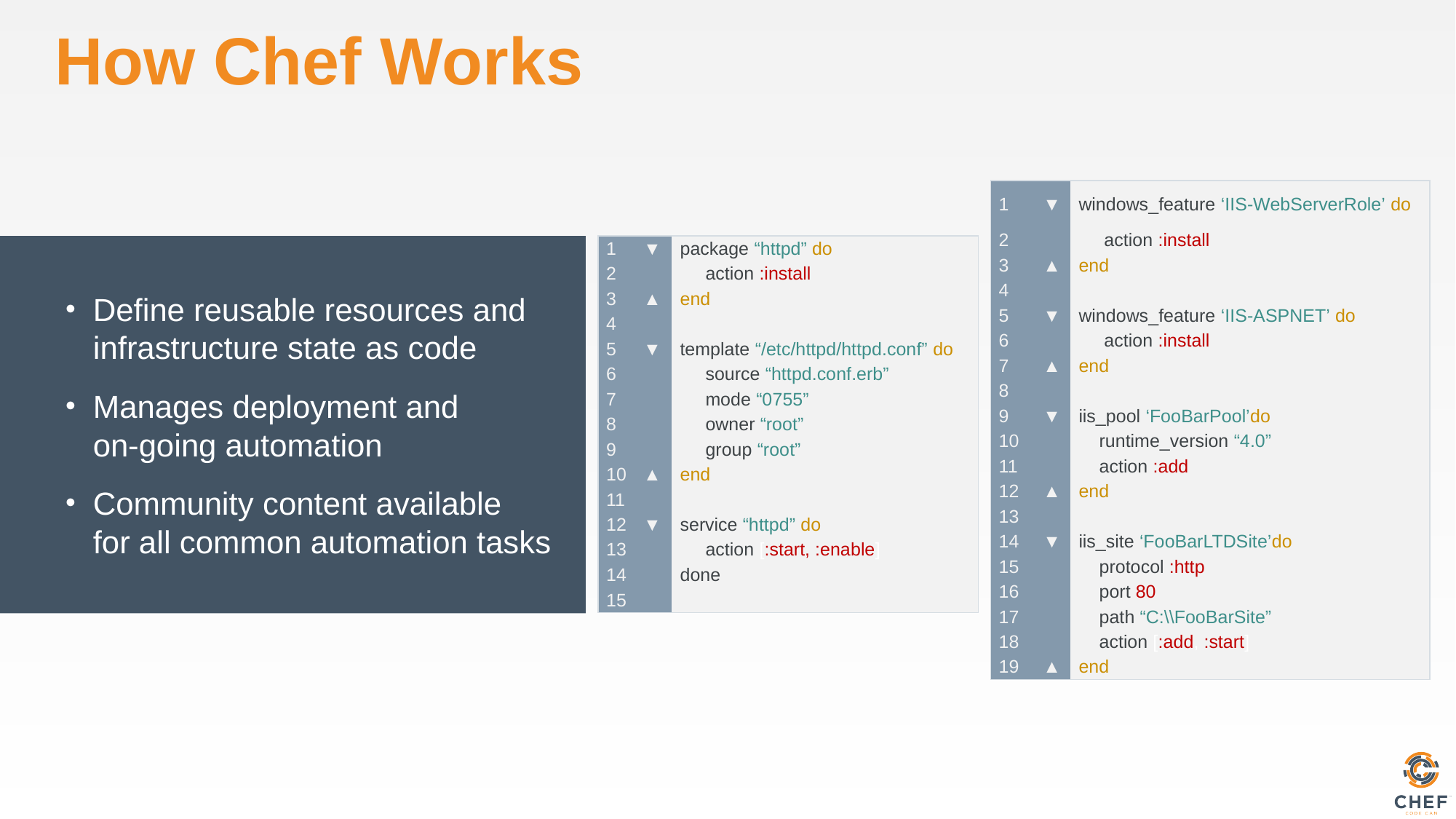

# How Chef Works
| 1 | ▼ | windows\_feature ‘IIS-WebServerRole’ do |
| --- | --- | --- |
| 2 |  | action :install |
| 3 | ▲ | end |
| 4 |  |  |
| 5 | ▼ | windows\_feature ‘IIS-ASPNET’ do |
| 6 |  | action :install |
| 7 | ▲ | end |
| 8 |  |  |
| 9 | ▼ | iis\_pool ‘FooBarPool’do |
| 10 |  | runtime\_version “4.0” |
| 11 |  | action :add |
| 12 | ▲ | end |
| 13 |  |  |
| 14 | ▼ | iis\_site ‘FooBarLTDSite’do |
| 15 |  | protocol :http |
| 16 |  | port 80 |
| 17 |  | path “C:\\FooBarSite” |
| 18 |  | action [:add, :start] |
| 19 | ▲ | end |
| 1 | ▼ | package “httpd” do |
| --- | --- | --- |
| 2 |  | action :install |
| 3 | ▲ | end |
| 4 |  |  |
| 5 | ▼ | template “/etc/httpd/httpd.conf” do |
| 6 |  | source “httpd.conf.erb” |
| 7 |  | mode “0755” |
| 8 |  | owner “root” |
| 9 |  | group “root” |
| 10 | ▲ | end |
| 11 |  |  |
| 12 | ▼ | service “httpd” do |
| 13 |  | action [:start, :enable] |
| 14 |  | done |
| 15 |  |  |
Define reusable resources and infrastructure state as code
Manages deployment and
on-going automation
Community content available
for all common automation tasks